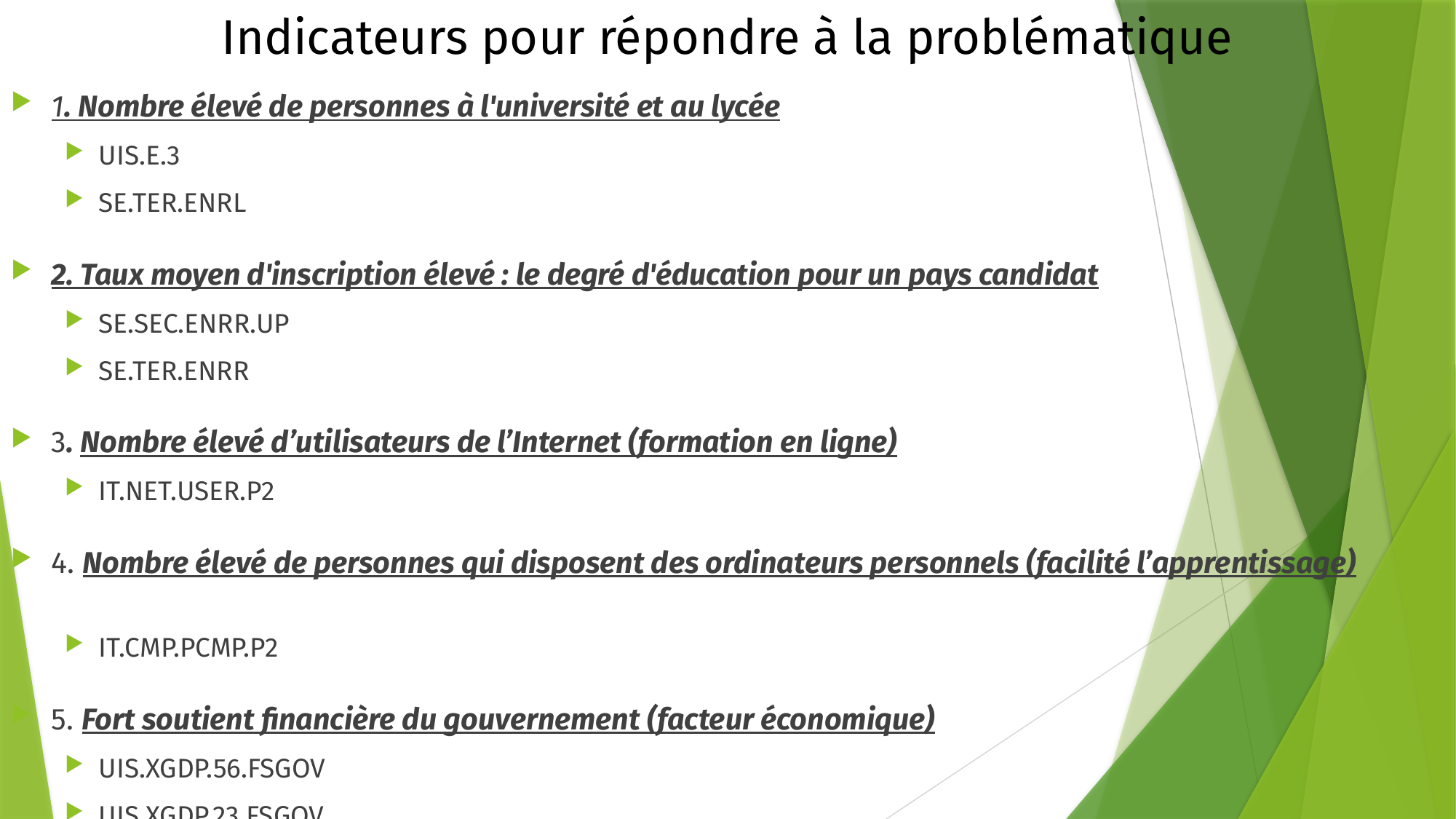

# Indicateurs pour répondre à la problématique

1. Nombre élevé de personnes à l'université et au lycée
UIS.E.3
SE.TER.ENRL

2. Taux moyen d'inscription élevé : le degré d'éducation pour un pays candidat
SE.SEC.ENRR.UP
SE.TER.ENRR

3. Nombre élevé d’utilisateurs de l’Internet (formation en ligne)
IT.NET.USER.P2

4. Nombre élevé de personnes qui disposent des ordinateurs personnels (facilité l’apprentissage)
IT.CMP.PCMP.P2

5. Fort soutient financière du gouvernement (facteur économique)
UIS.XGDP.56.FSGOV
UIS.XGDP.23.FSGOV